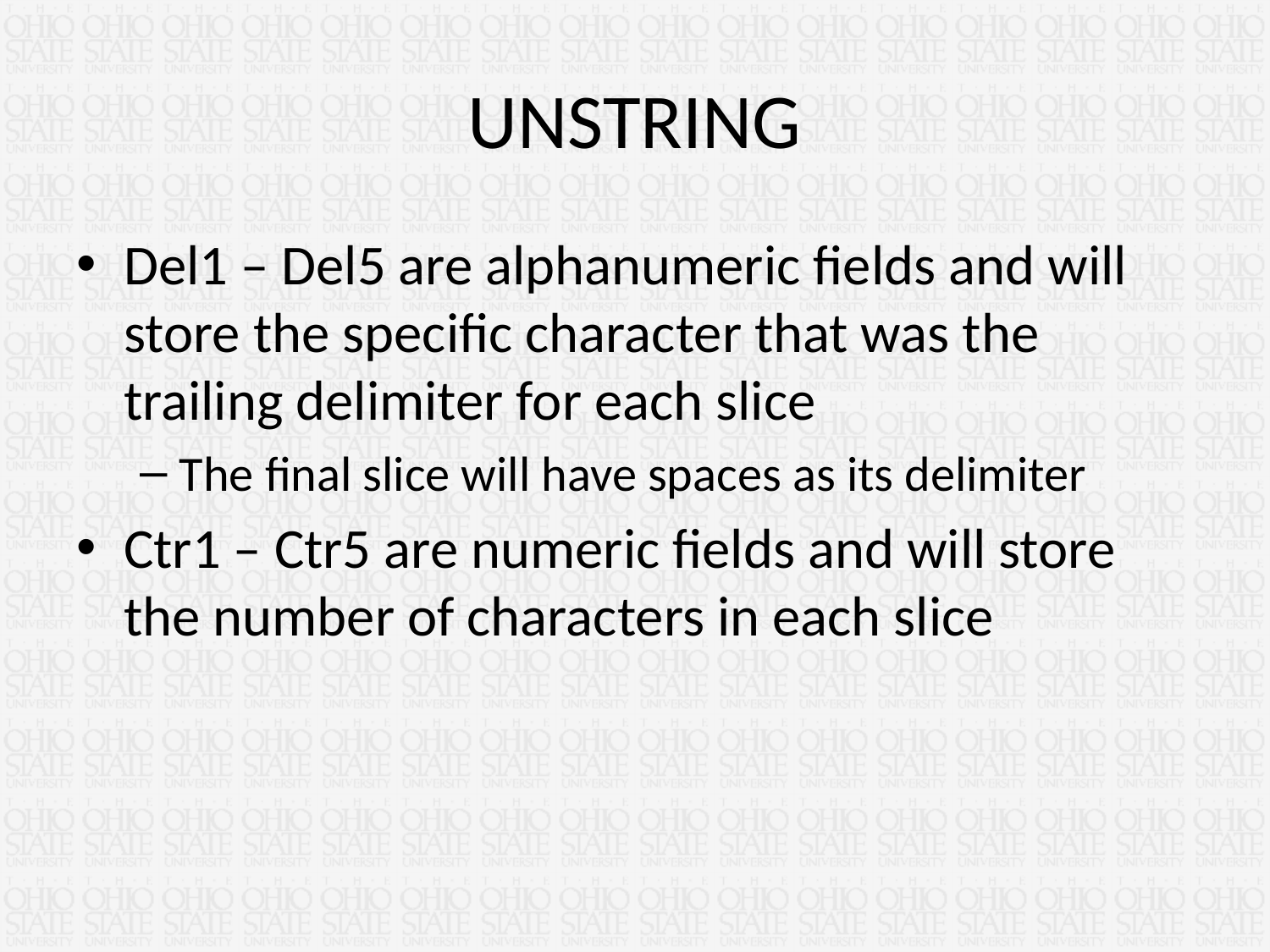

# UNSTRING
Del1 – Del5 are alphanumeric fields and will store the specific character that was the trailing delimiter for each slice
The final slice will have spaces as its delimiter
Ctr1 – Ctr5 are numeric fields and will store the number of characters in each slice